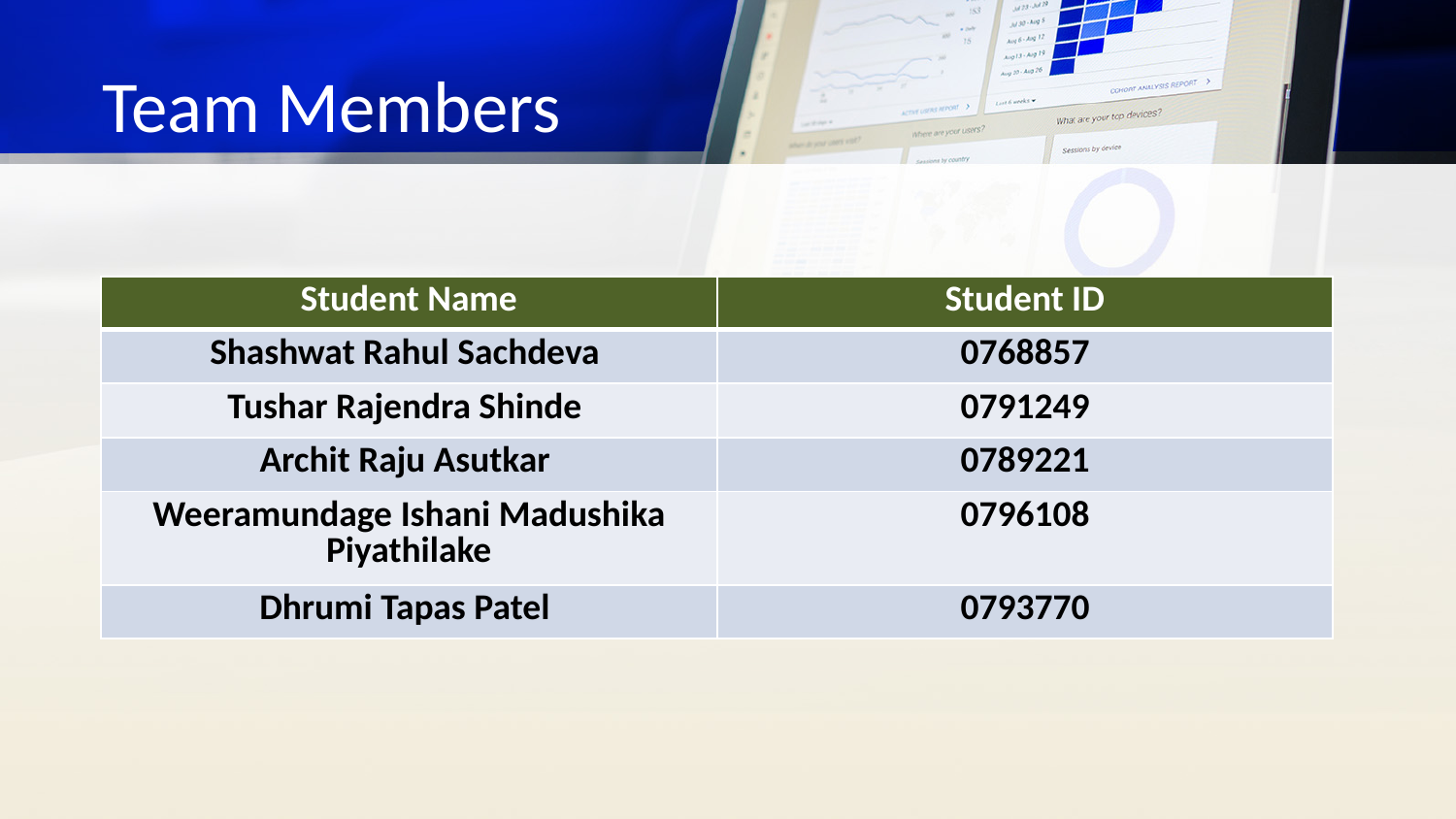

# Team Members
| Student Name | Student ID |
| --- | --- |
| Shashwat Rahul Sachdeva | 0768857 |
| Tushar Rajendra Shinde | 0791249 |
| Archit Raju Asutkar | 0789221 |
| Weeramundage Ishani Madushika Piyathilake | 0796108 |
| Dhrumi Tapas Patel | 0793770 |